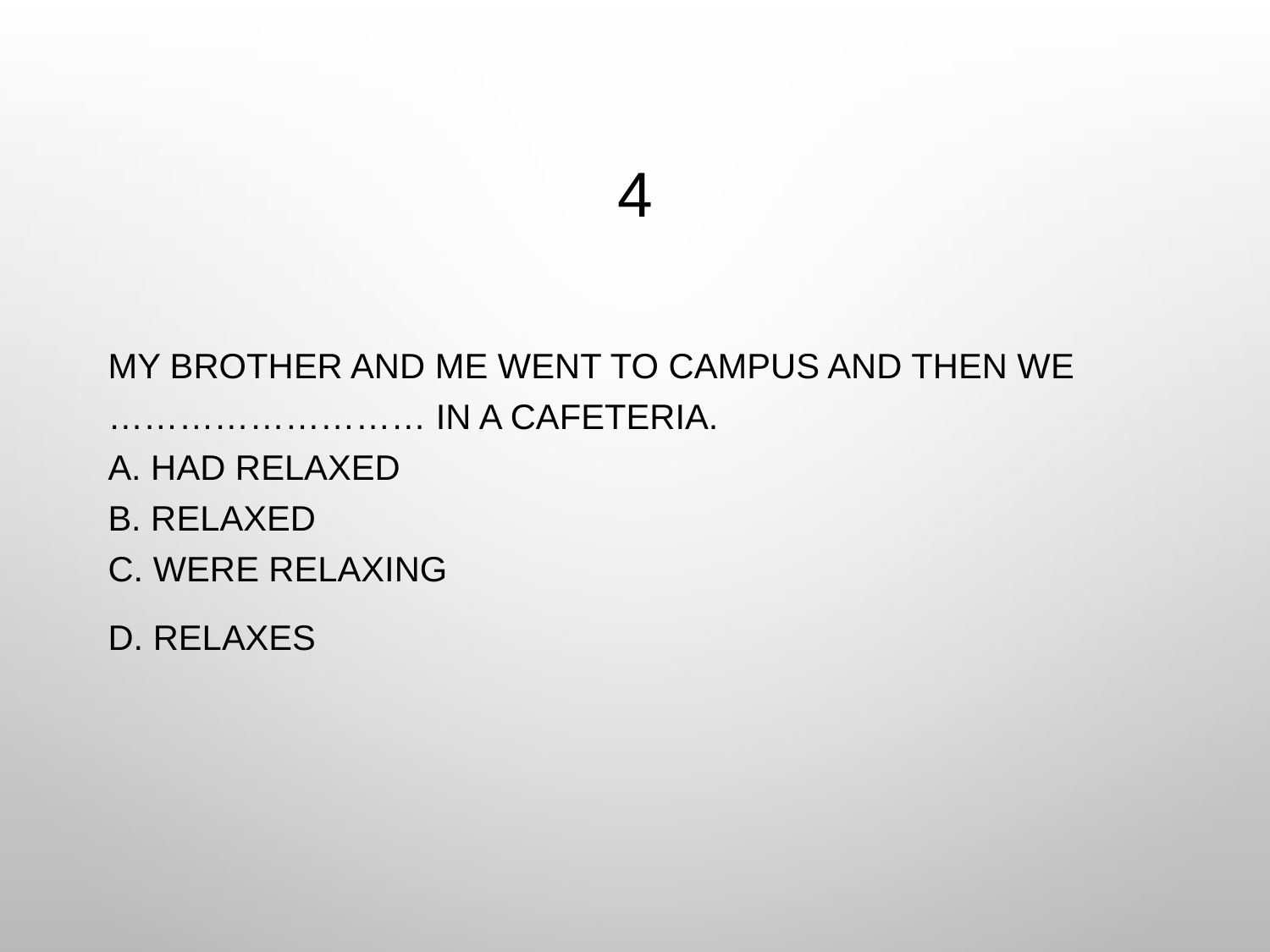

# 4
My brother and me went to campus and then we ……………………… in a cafeteria.
a. had relaxed
b. relaxed
c. were relaxing
D. relaxes